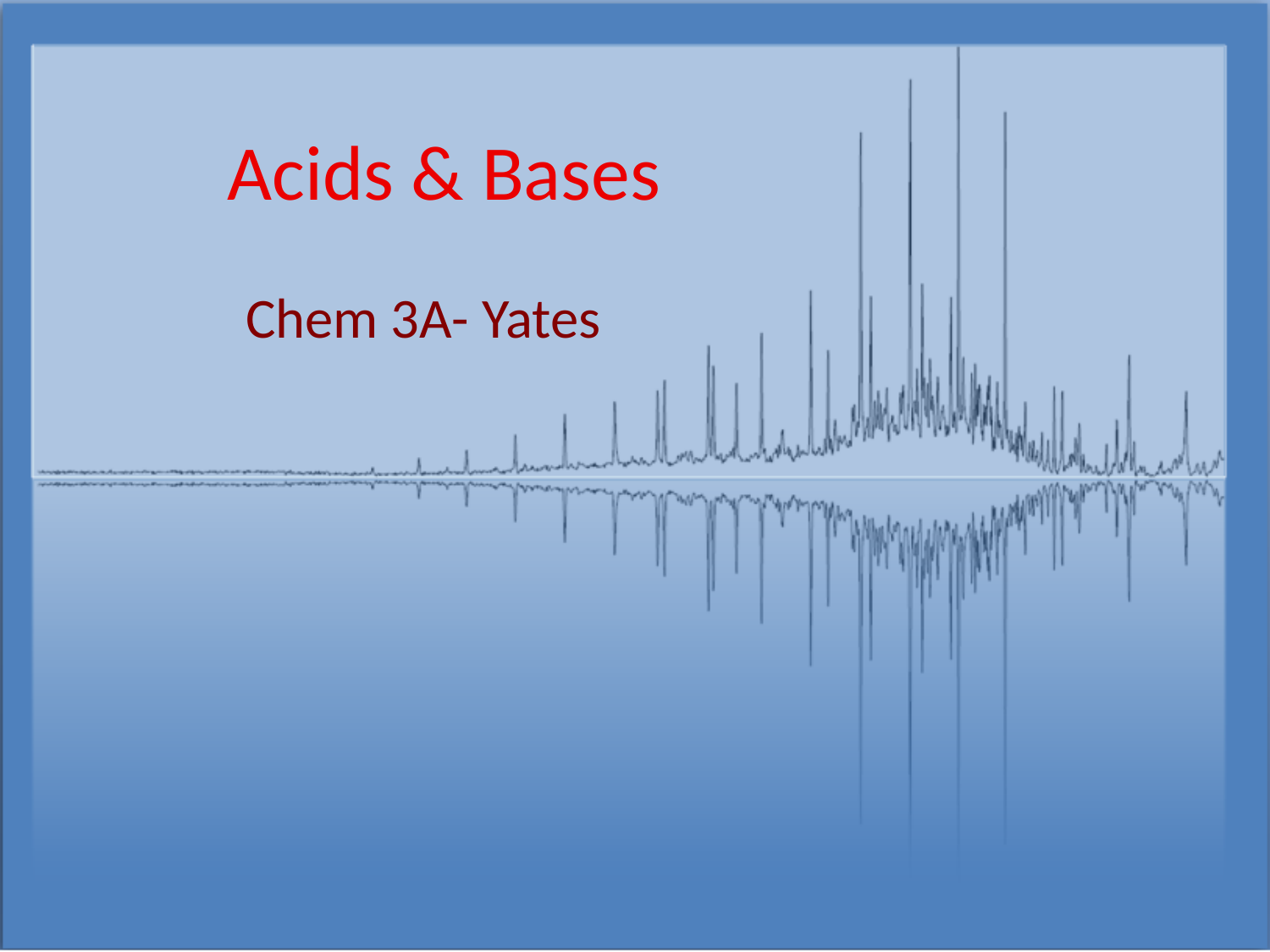

# Acids & Bases
Chem 3A- Yates